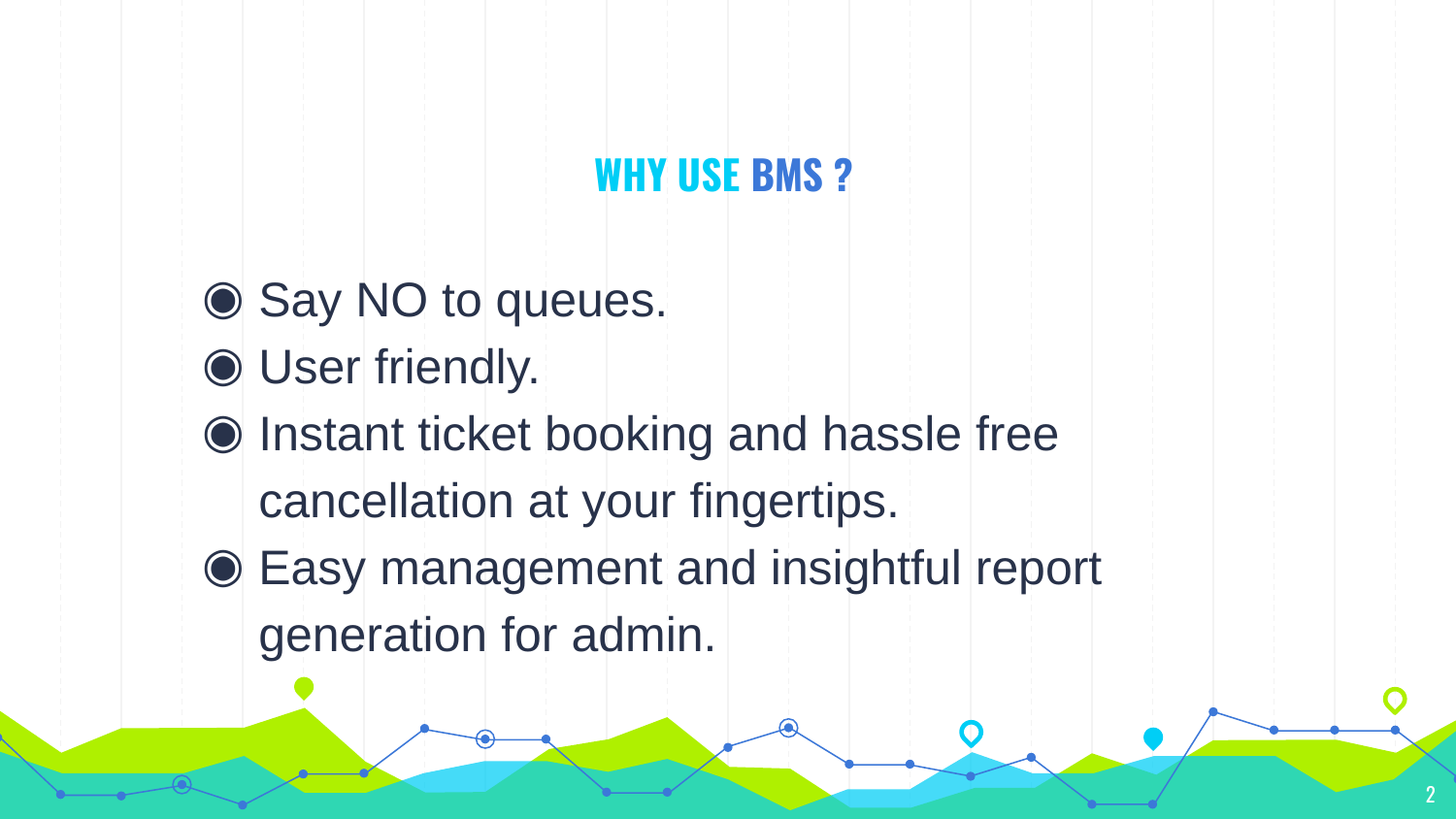

# WHY USE BMS ?
Say NO to queues.
User friendly.
Instant ticket booking and hassle free cancellation at your fingertips.
Easy management and insightful report generation for admin.

2